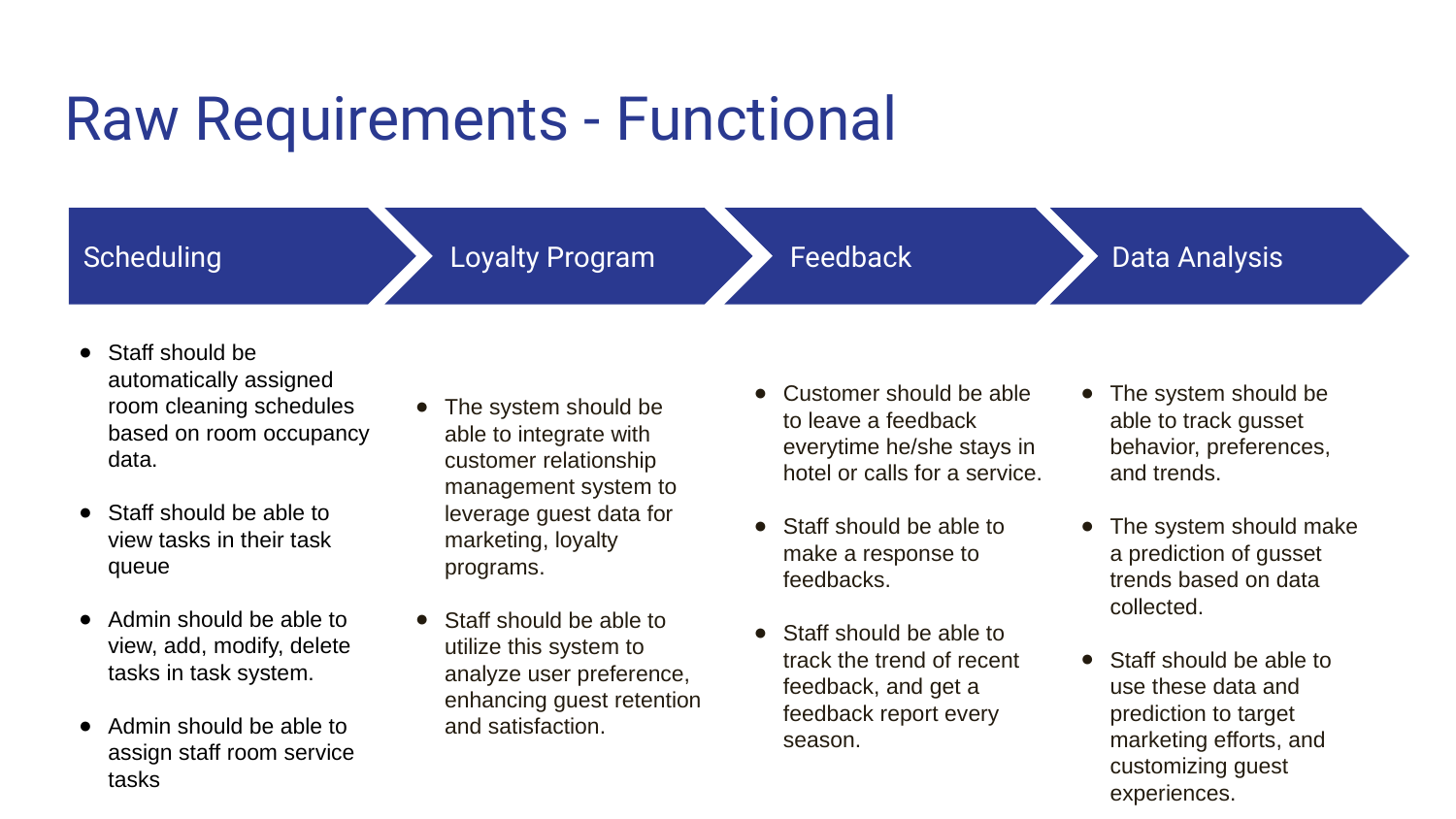

# Raw Requirements - Functional

Scheduling
Loyalty Program
Feedback
Data Analysis
Staff should be automatically assigned room cleaning schedules based on room occupancy data.

Staff should be able to view tasks in their task queue

Admin should be able to view, add, modify, delete tasks in task system.

Admin should be able to assign staff room service tasks
Customer should be able to leave a feedback everytime he/she stays in hotel or calls for a service.

Staff should be able to make a response to feedbacks.

Staff should be able to track the trend of recent feedback, and get a feedback report every season.
The system should be able to track gusset behavior, preferences, and trends.

The system should make a prediction of gusset trends based on data collected.

Staff should be able to use these data and prediction to target marketing efforts, and customizing guest experiences.
The system should be able to integrate with customer relationship management system to leverage guest data for marketing, loyalty programs.

Staff should be able to utilize this system to analyze user preference, enhancing guest retention and satisfaction.